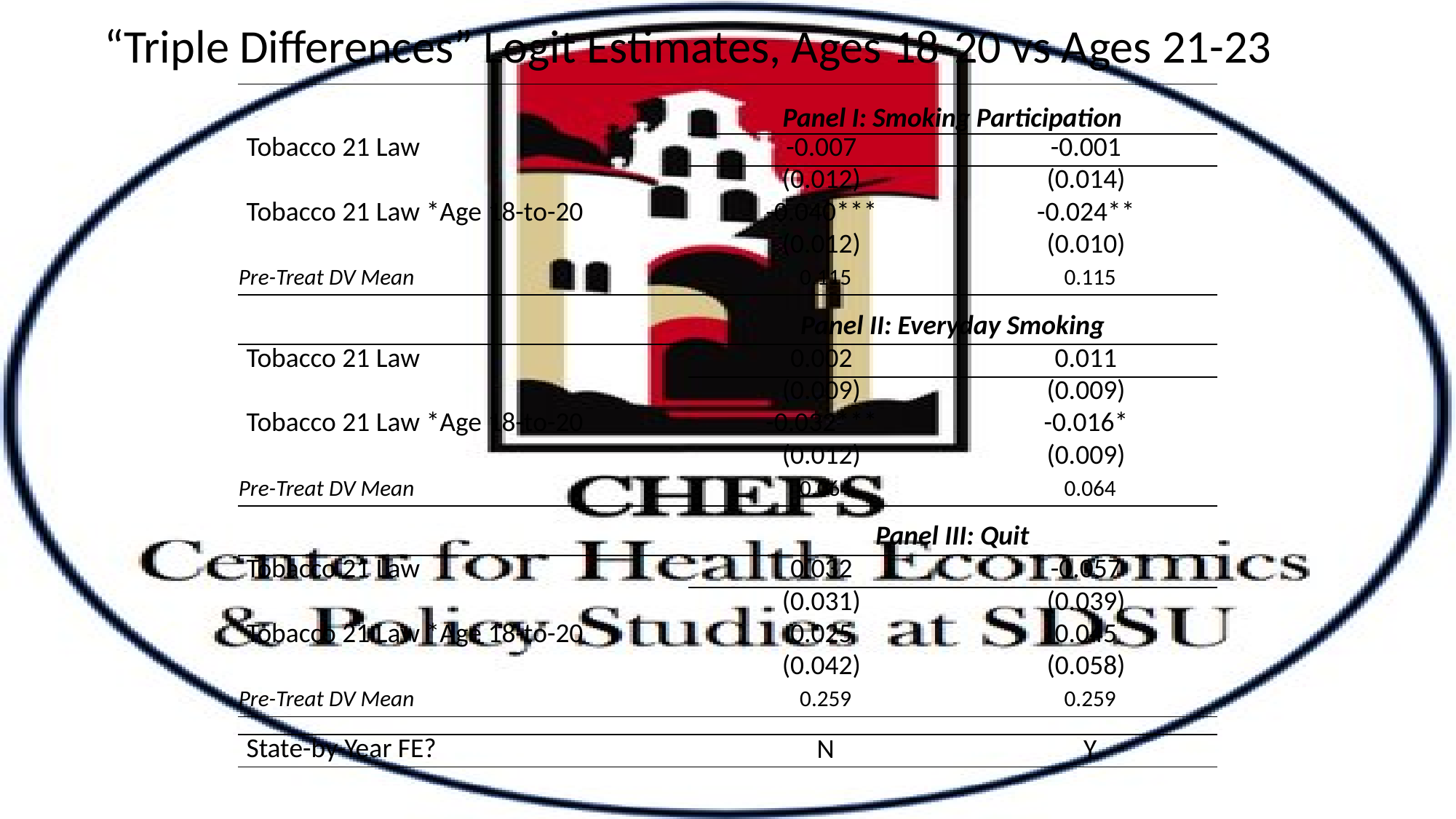

# “Triple Differences” Logit Estimates, Ages 18-20 vs Ages 21-23
|  | Panel I: Smoking Participation |  |
| --- | --- | --- |
| Tobacco 21 Law | -0.007 | -0.001 |
|  | (0.012) | (0.014) |
| Tobacco 21 Law \*Age 18-to-20 | -0.040\*\*\* | -0.024\*\* |
|  | (0.012) | (0.010) |
| Pre-Treat DV Mean | 0.115 | 0.115 |
|  | Panel II: Everyday Smoking |  |
| Tobacco 21 Law | 0.002 | 0.011 |
|  | (0.009) | (0.009) |
| Tobacco 21 Law \*Age 18-to-20 | -0.032\*\*\* | -0.016\* |
|  | (0.012) | (0.009) |
| Pre-Treat DV Mean | 0.064 | 0.064 |
|  | Panel III: Quit |  |
| Tobacco 21 Law | 0.032 | -0.057 |
|  | (0.031) | (0.039) |
| Tobacco 21 Law \*Age 18-to-20 | 0.025 | 0.045 |
|  | (0.042) | (0.058) |
| Pre-Treat DV Mean | 0.259 | 0.259 |
|  |  |  |
| State-by-Year FE? | N | Y |